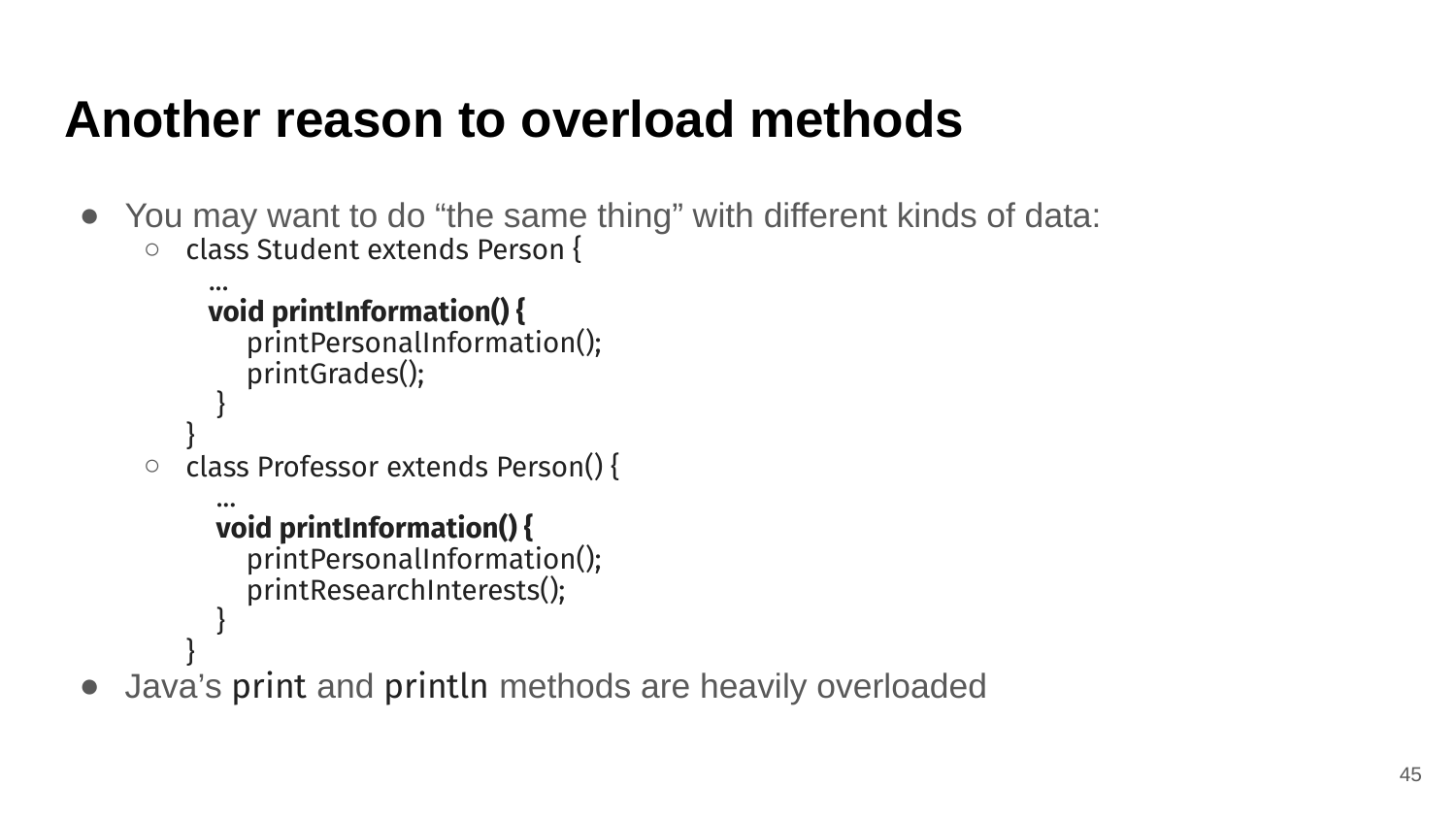

# Another reason to overload methods
You may want to do “the same thing” with different kinds of data:
class Student extends Person {
   ...
   void printInformation() {
        printPersonalInformation();
        printGrades();
    }
}
class Professor extends Person() {
    ...
    void printInformation() {
        printPersonalInformation();
        printResearchInterests();
    }
}
Java’s print and println methods are heavily overloaded
45